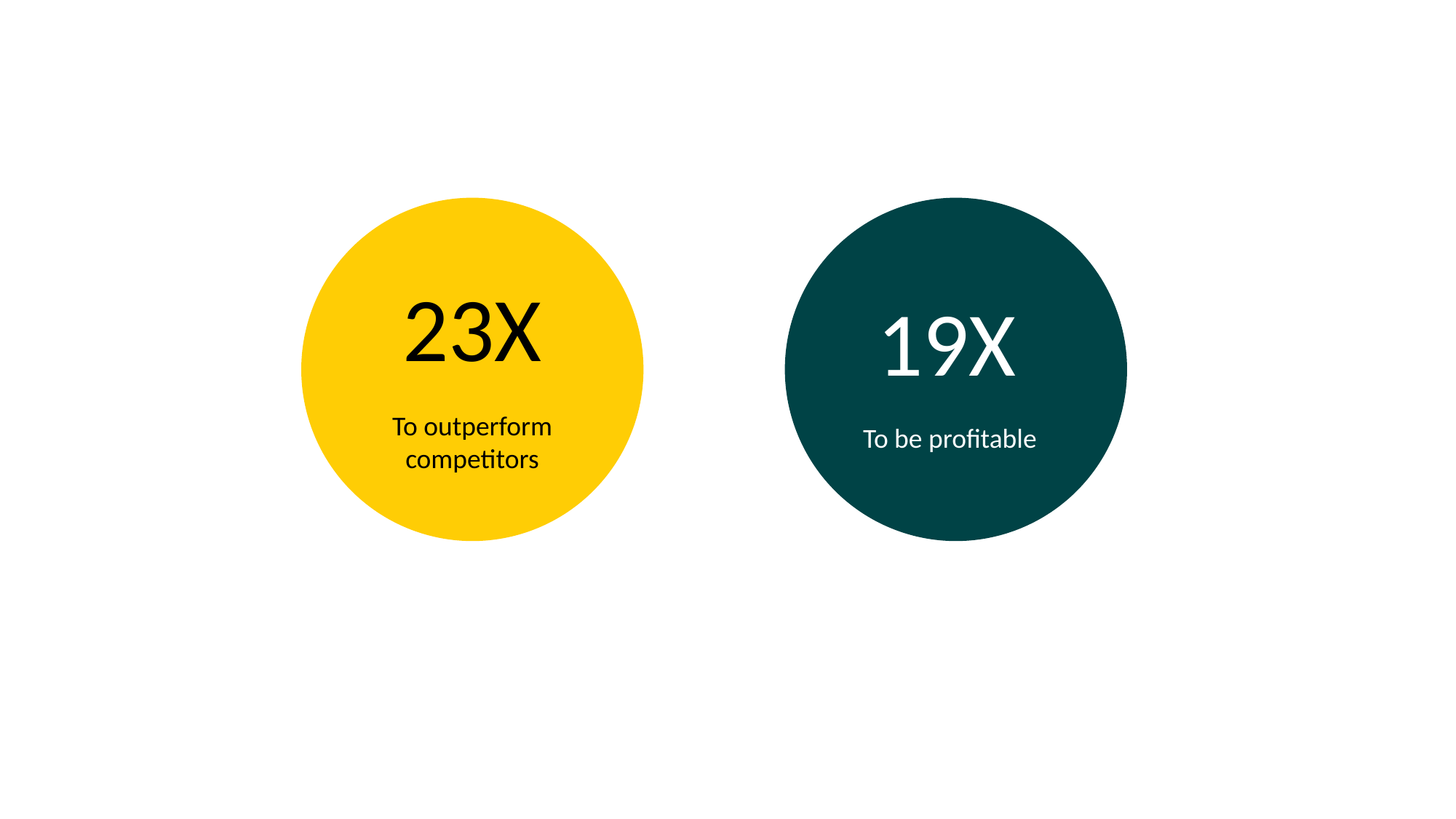

23X
To outperform competitors
19X
To be profitable